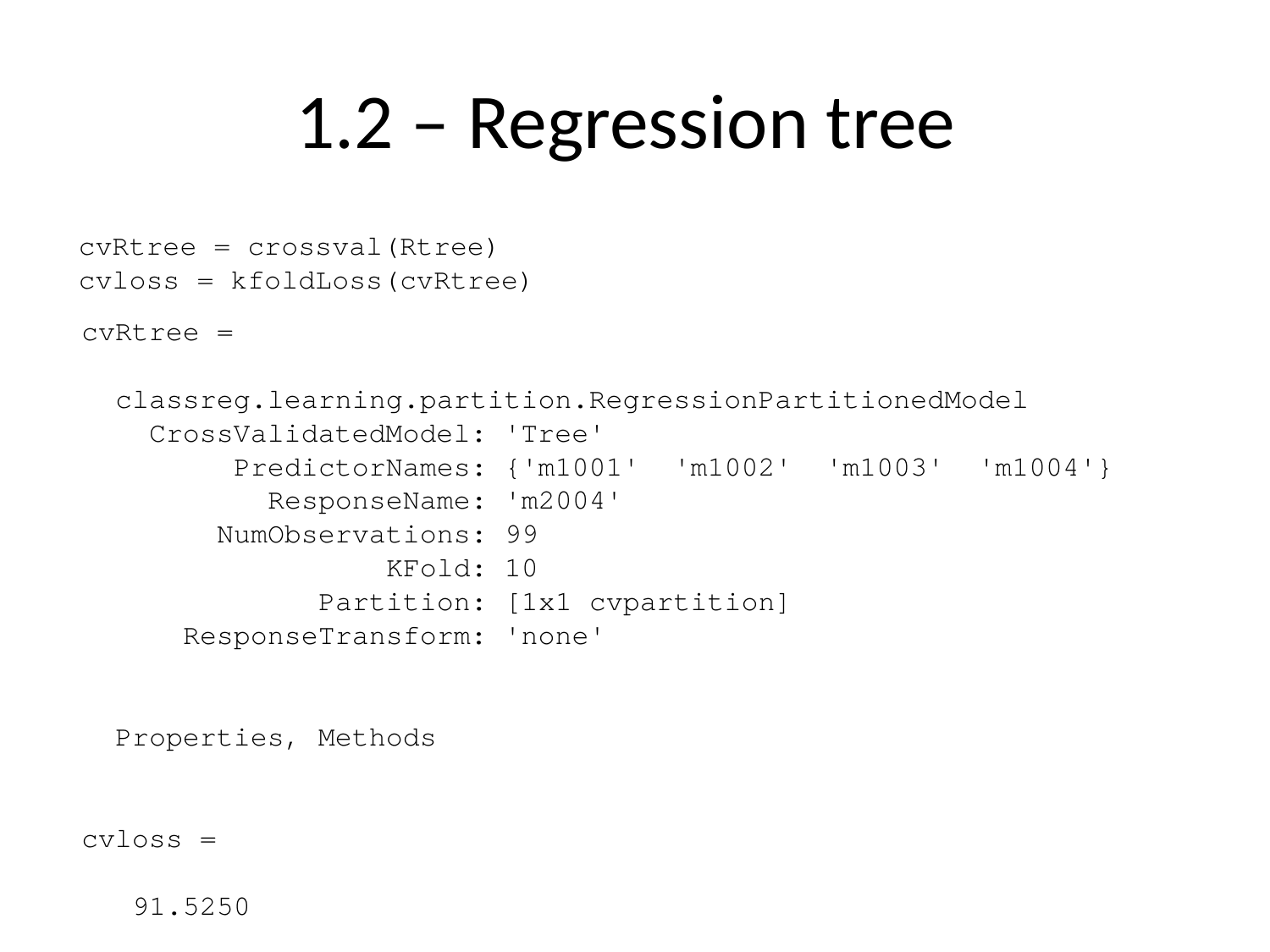

# 1.2 – Regression tree
cvRtree = crossval(Rtree)
cvloss = kfoldLoss(cvRtree)

cvRtree =

  classreg.learning.partition.RegressionPartitionedModel
    CrossValidatedModel: 'Tree'
         PredictorNames: {'m1001'  'm1002'  'm1003'  'm1004'}
           ResponseName: 'm2004'
        NumObservations: 99
                  KFold: 10
              Partition: [1x1 cvpartition]
      ResponseTransform: 'none'

  Properties, Methods

cvloss =

   91.5250